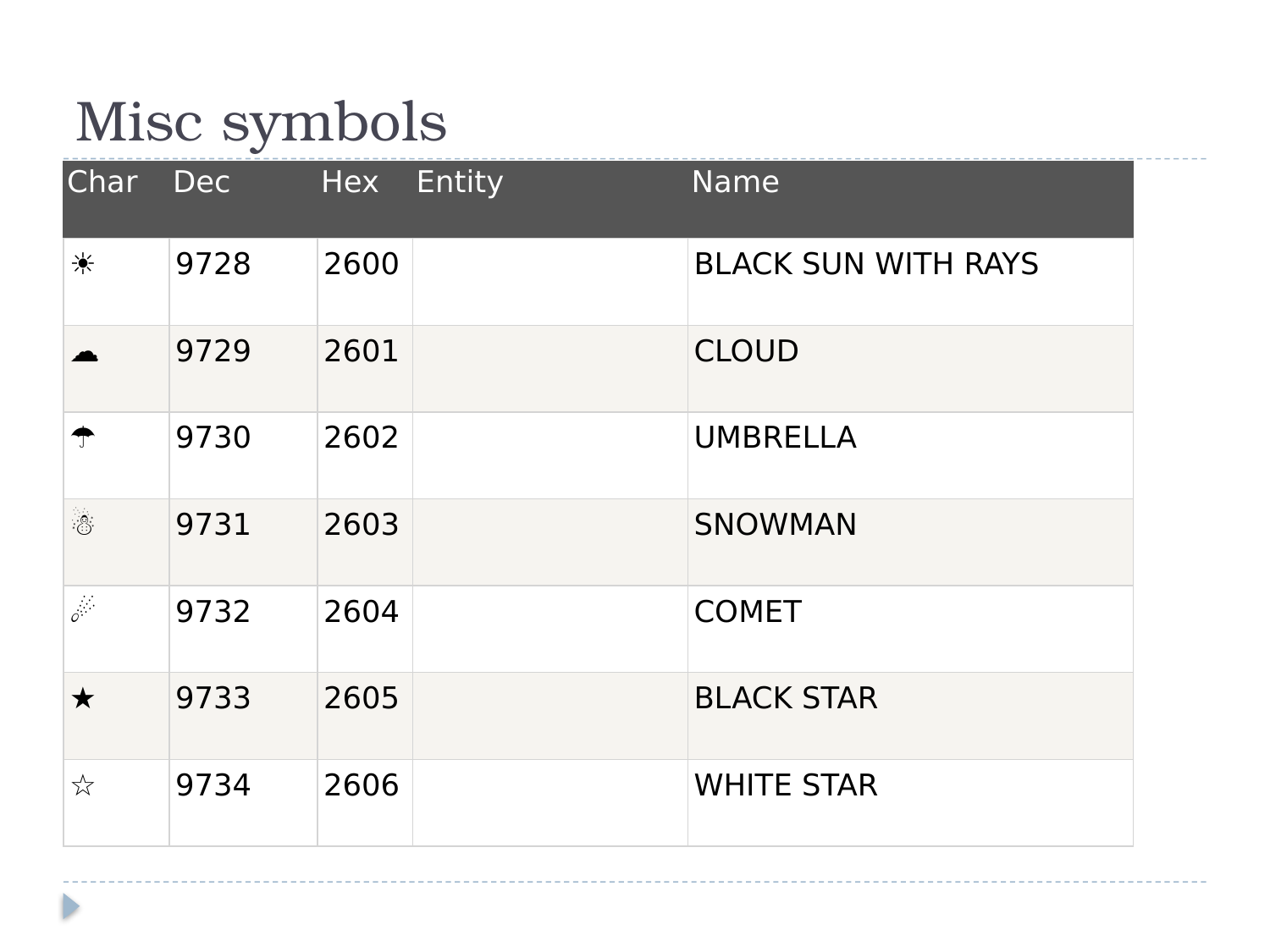

# Misc symbols
| Char | Dec | Hex | Entity | Name |
| --- | --- | --- | --- | --- |
| ☀ | 9728 | 2600 |  | BLACK SUN WITH RAYS |
| ☁ | 9729 | 2601 |  | CLOUD |
| ☂ | 9730 | 2602 |  | UMBRELLA |
| ☃ | 9731 | 2603 |  | SNOWMAN |
| ☄ | 9732 | 2604 |  | COMET |
| ★ | 9733 | 2605 |  | BLACK STAR |
| ☆ | 9734 | 2606 |  | WHITE STAR |